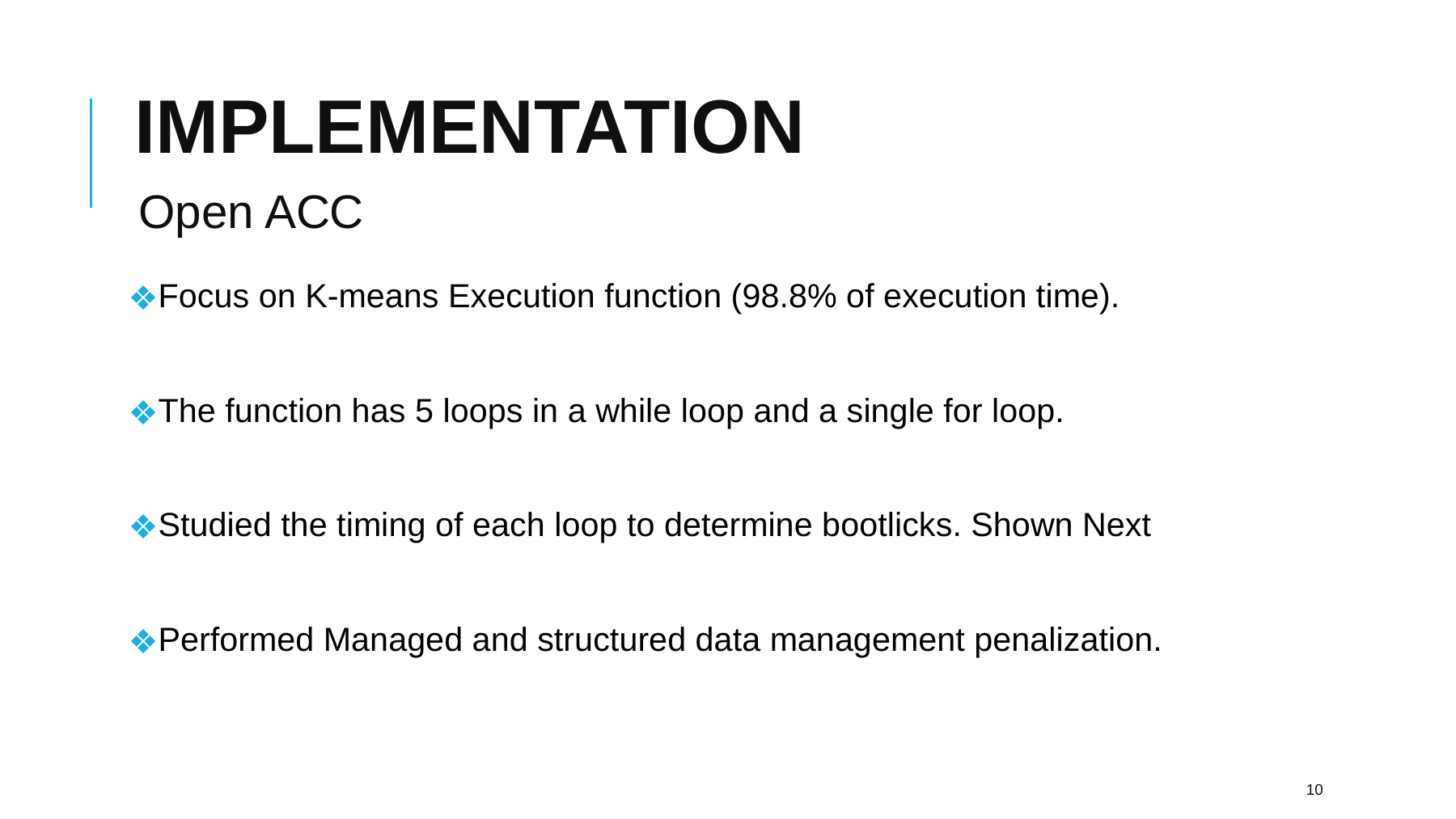

# IMPLEMENTATION
Open ACC
Focus on K-means Execution function (98.8% of execution time).

The function has 5 loops in a while loop and a single for loop.

Studied the timing of each loop to determine bootlicks. Shown Next

Performed Managed and structured data management penalization.
10